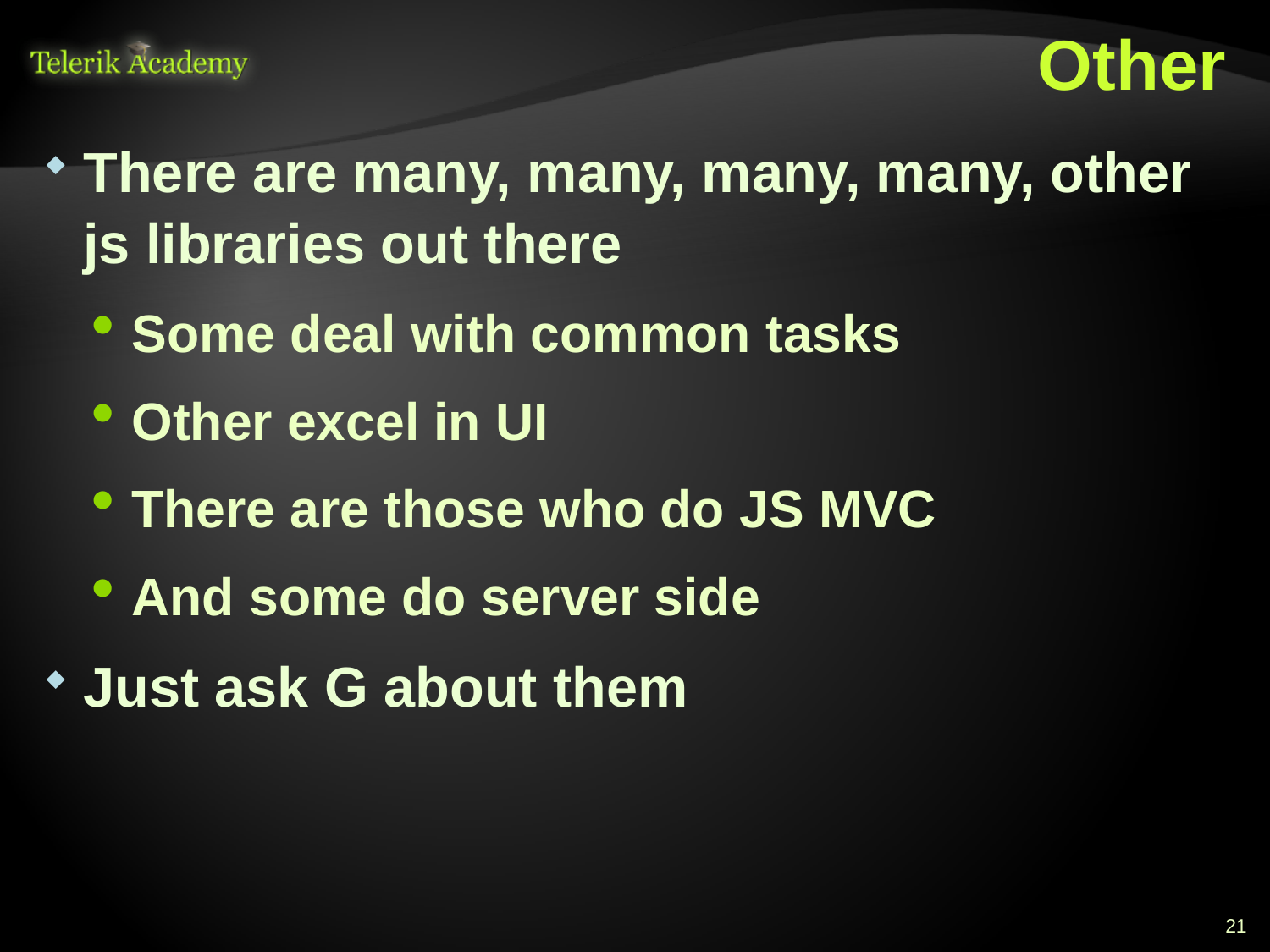

# Other
There are many, many, many, many, other js libraries out there
Some deal with common tasks
Other excel in UI
There are those who do JS MVC
And some do server side
Just ask G about them
21